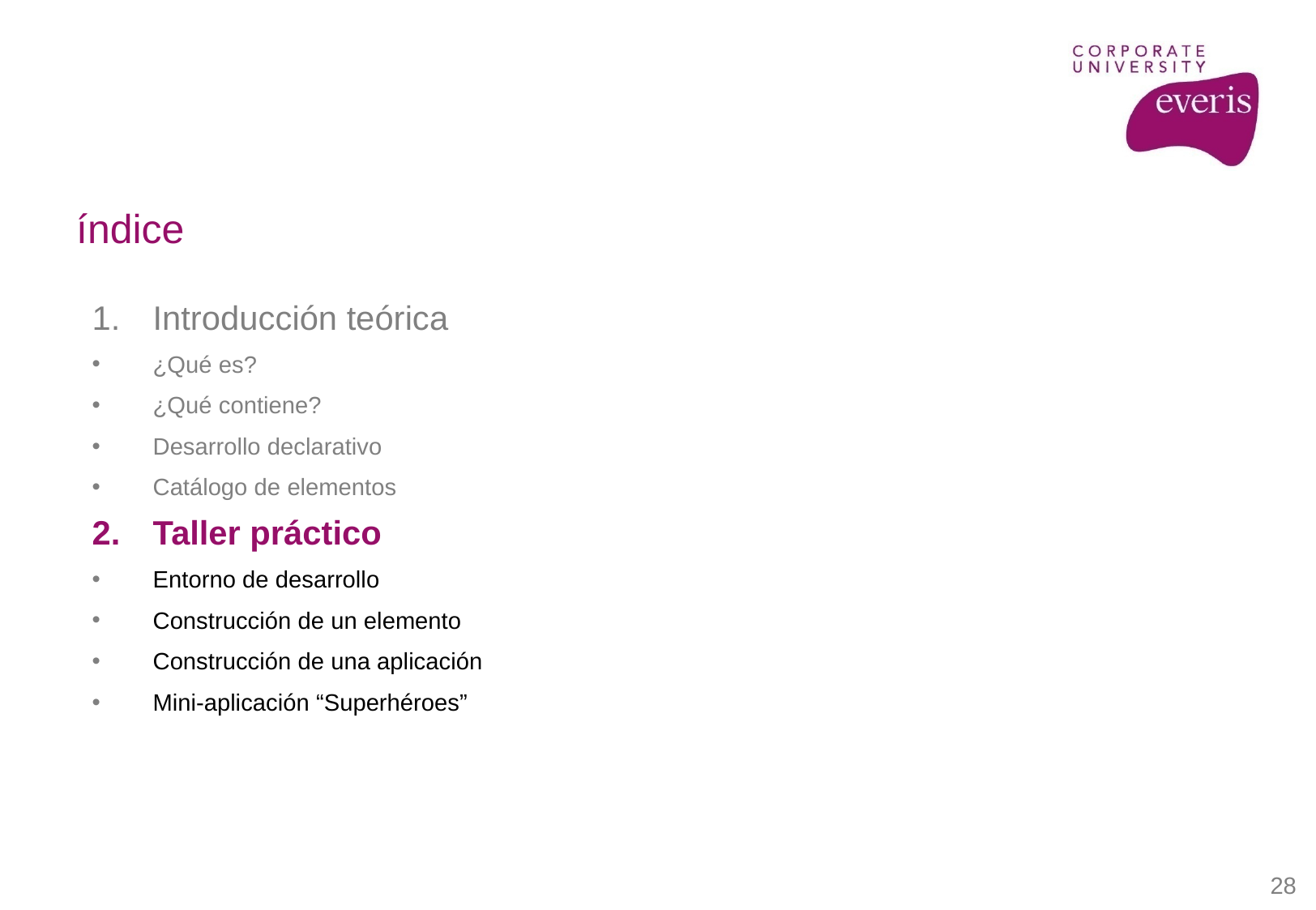

índice
Introducción teórica
¿Qué es?
¿Qué contiene?
Desarrollo declarativo
Catálogo de elementos
Taller práctico
Entorno de desarrollo
Construcción de un elemento
Construcción de una aplicación
Mini-aplicación “Superhéroes”